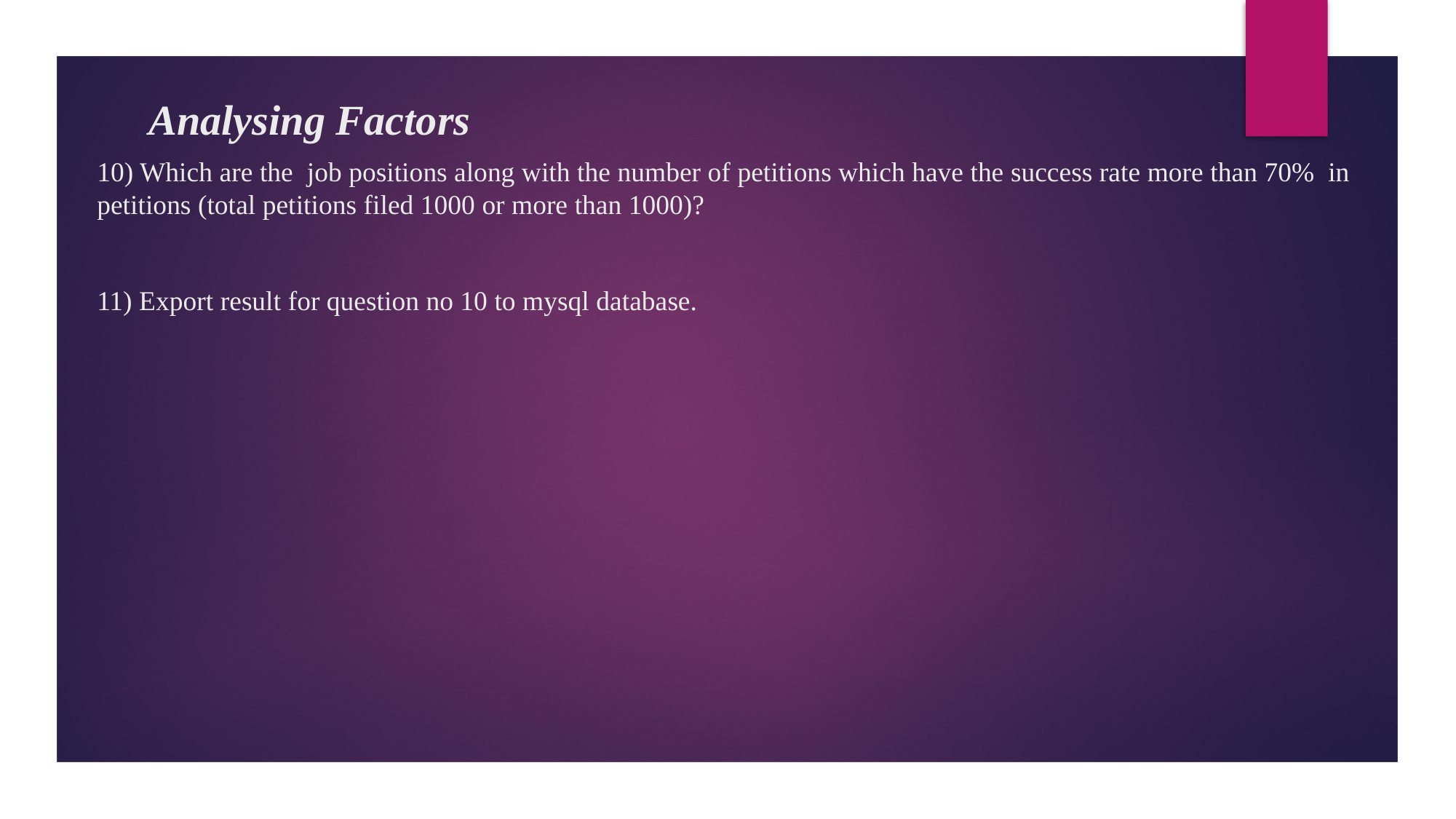

# Analysing Factors
10) Which are the  job positions along with the number of petitions which have the success rate more than 70%  in petitions (total petitions filed 1000 or more than 1000)?

11) Export result for question no 10 to mysql database.